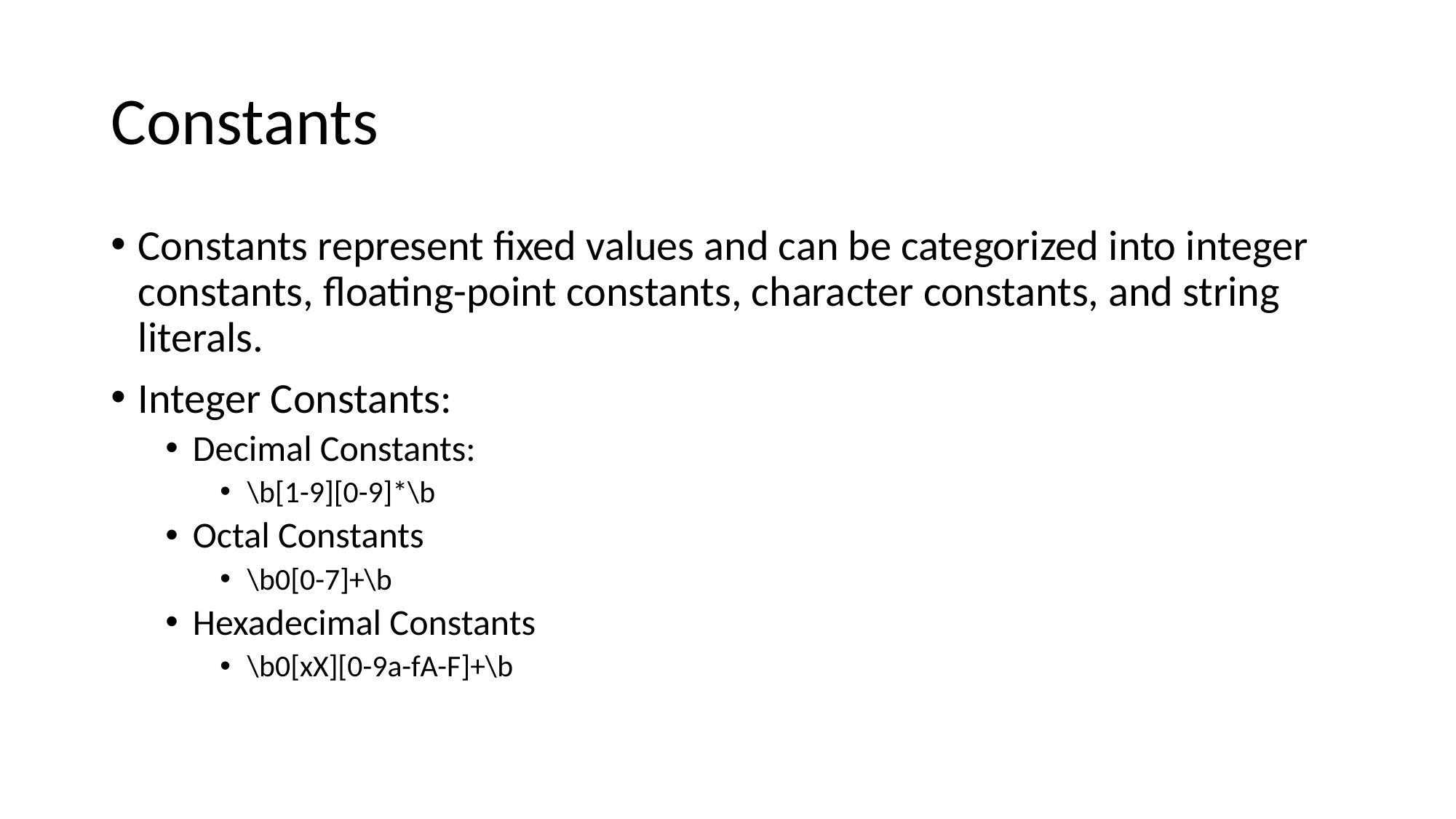

# Constants
Constants represent fixed values and can be categorized into integer constants, floating-point constants, character constants, and string literals.
Integer Constants:
Decimal Constants:
\b[1-9][0-9]*\b
Octal Constants
\b0[0-7]+\b
Hexadecimal Constants
\b0[xX][0-9a-fA-F]+\b